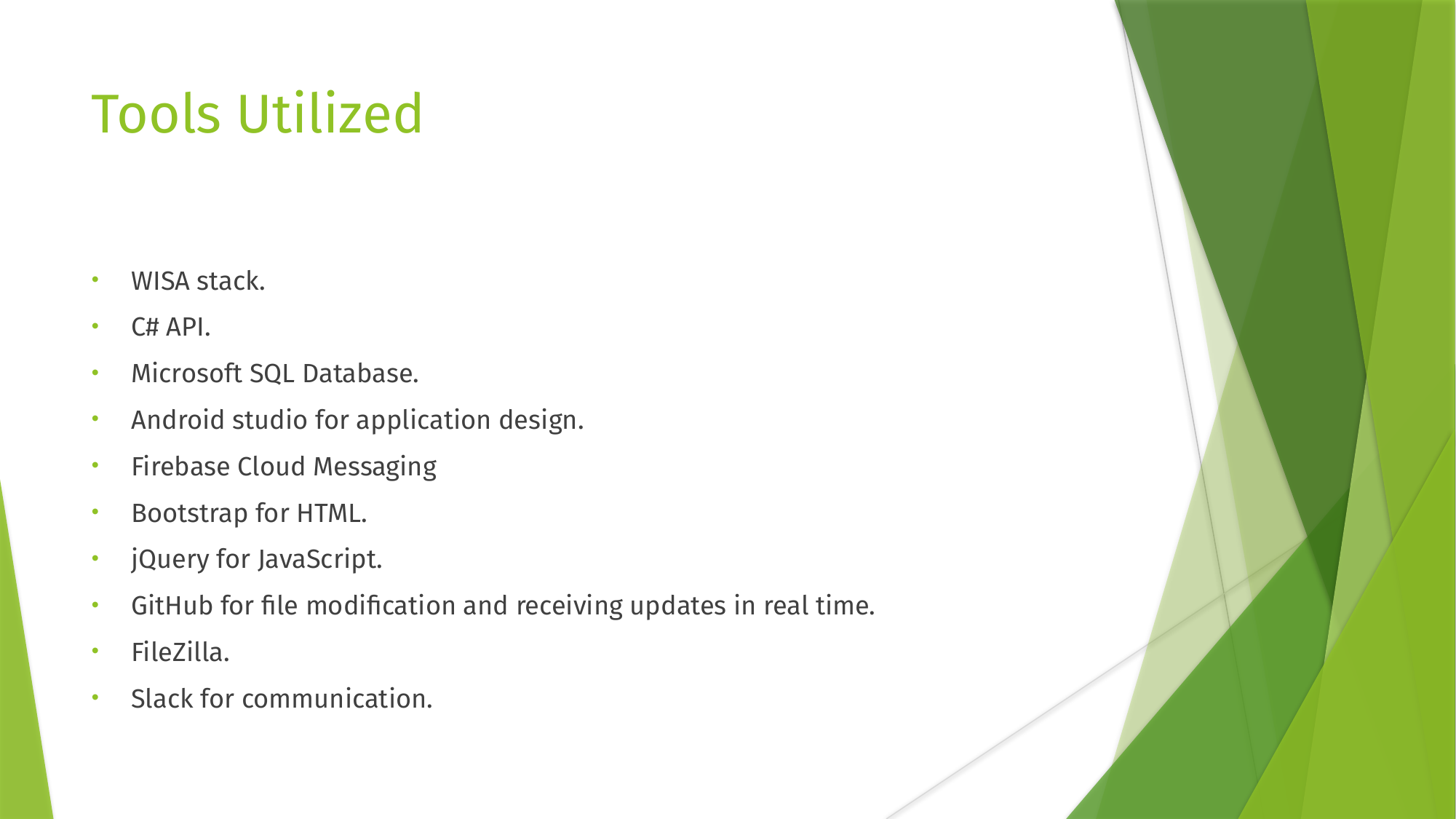

Tools Utilized
WISA stack.
C# API.
Microsoft SQL Database.
Android studio for application design.
Firebase Cloud Messaging
Bootstrap for HTML.
jQuery for JavaScript.
GitHub for file modification and receiving updates in real time.
FileZilla.
Slack for communication.